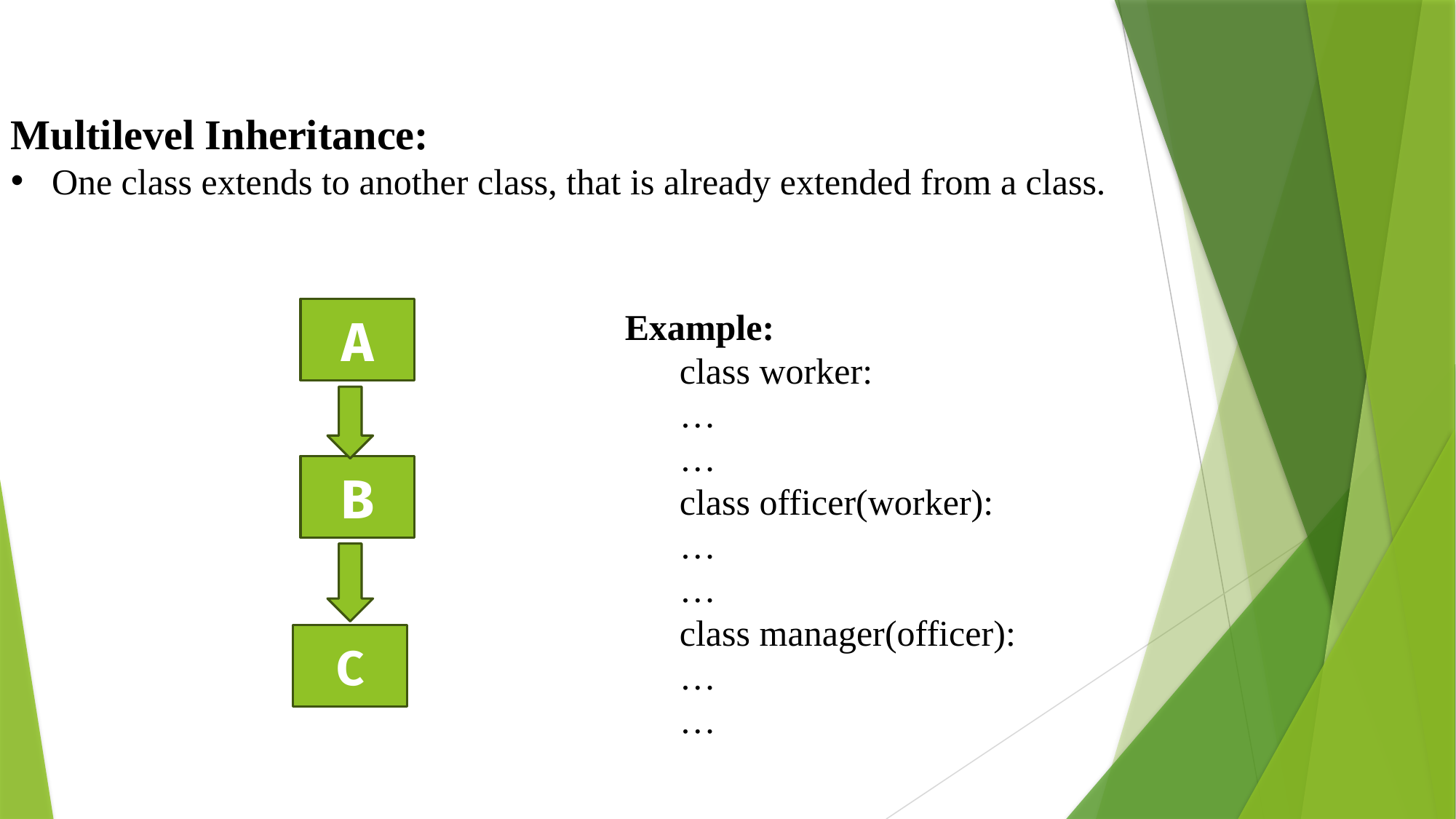

Multilevel Inheritance:
One class extends to another class, that is already extended from a class.

A
Example:
class worker:
…
…
class officer(worker):
…
…
class manager(officer):
…
…

B

C